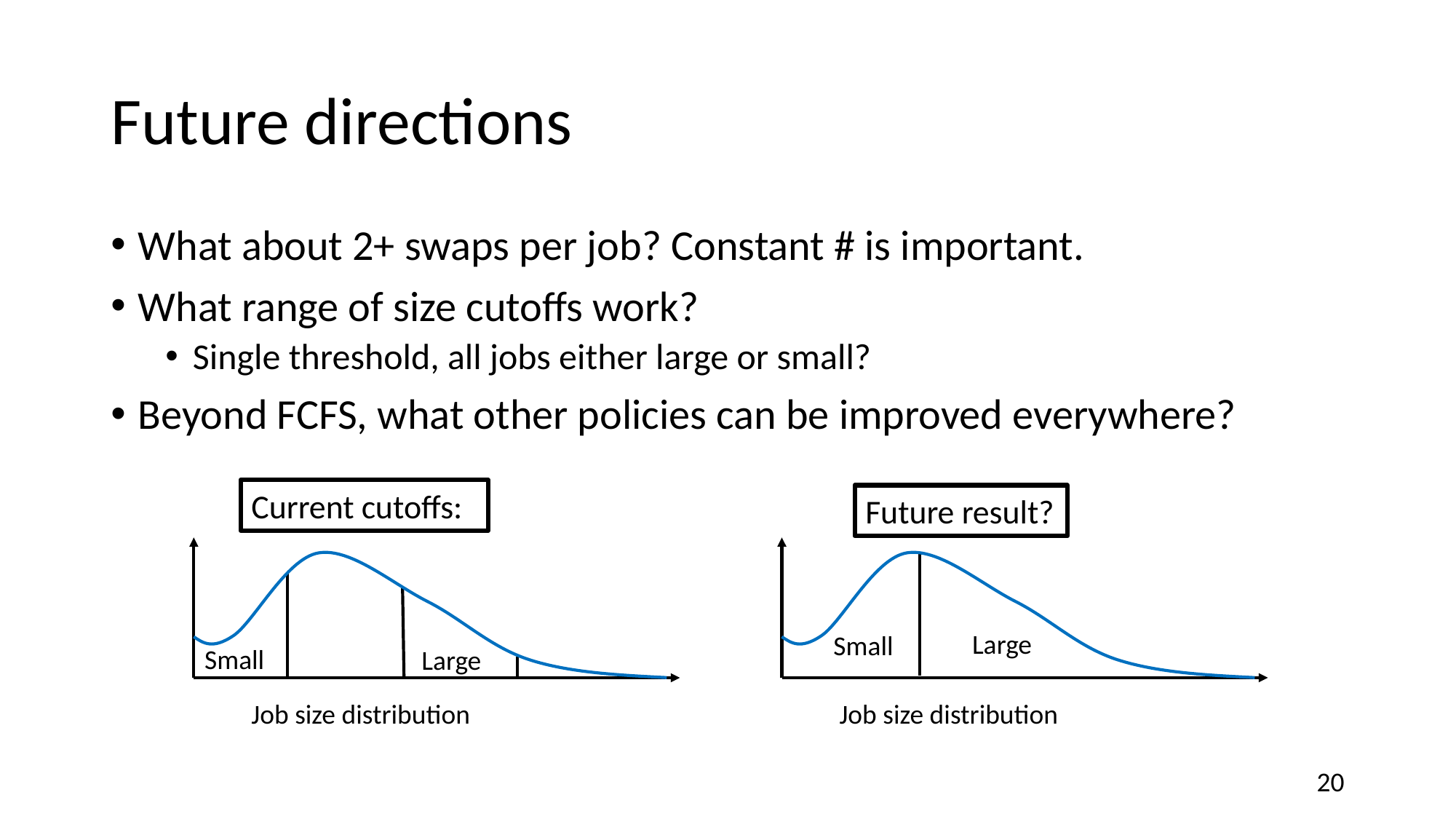

# Future directions
What about 2+ swaps per job? Constant # is important.
What range of size cutoffs work?
Single threshold, all jobs either large or small?
Beyond FCFS, what other policies can be improved everywhere?
Current cutoffs:

Job size distribution
Small
Large
Future result?

Job size distribution
Small
Large
20